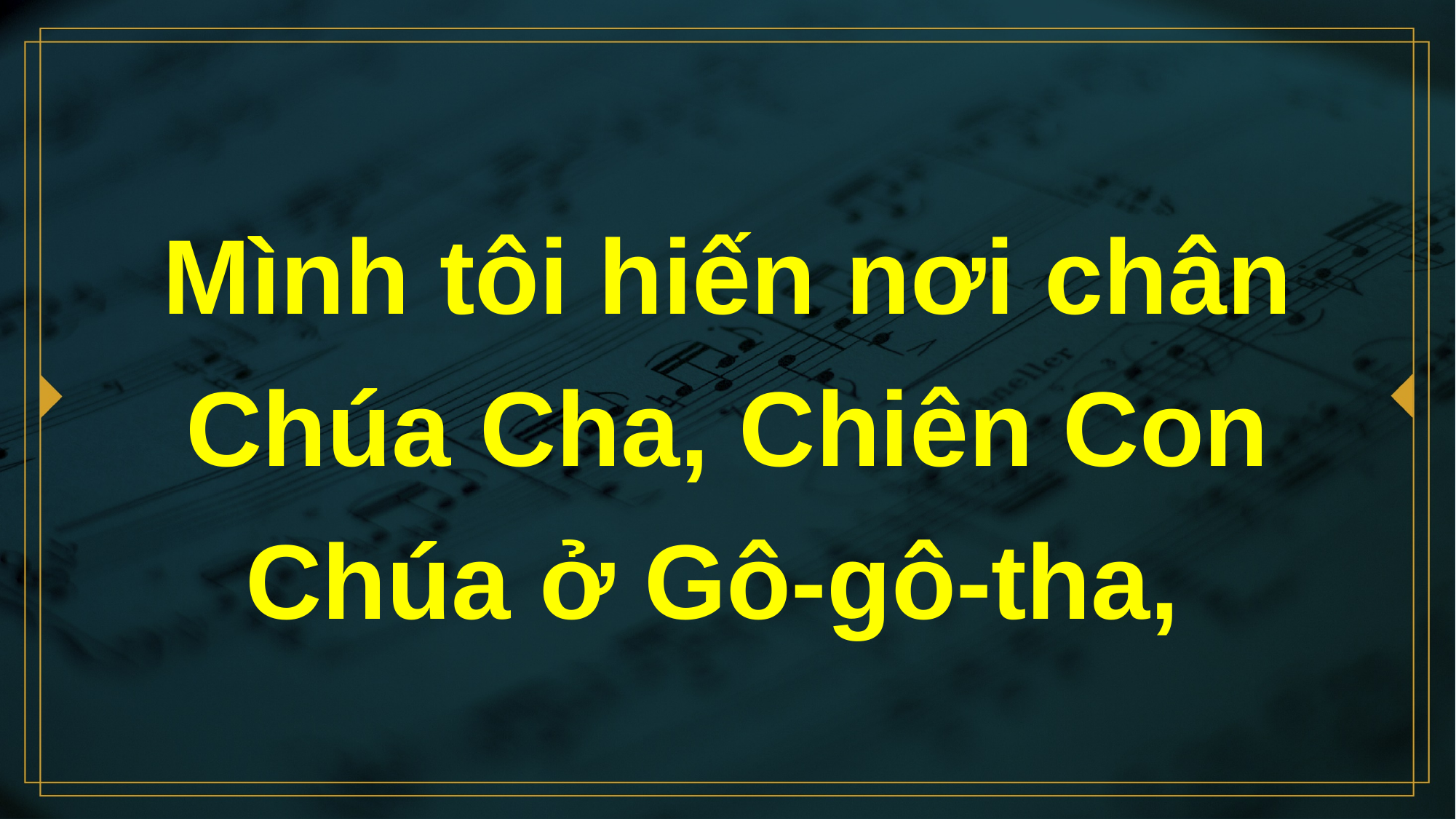

# Mình tôi hiến nơi chân Chúa Cha, Chiên Con Chúa ở Gô-gô-tha,